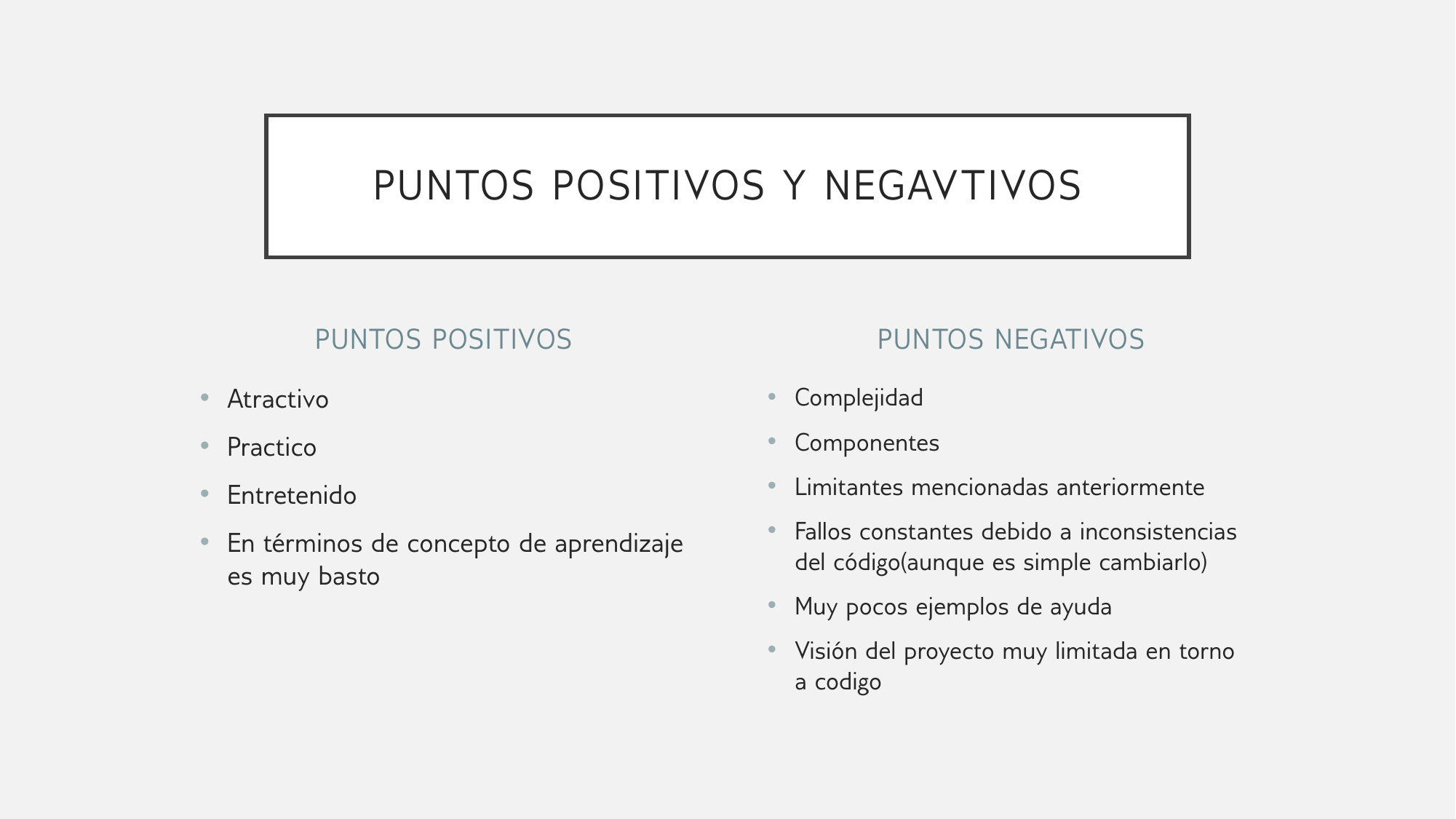

# Puntos Positivos y Negavtivos
Puntos positivos
Puntos negativos
Atractivo
Practico
Entretenido
En términos de concepto de aprendizaje es muy basto
Complejidad
Componentes
Limitantes mencionadas anteriormente
Fallos constantes debido a inconsistencias del código(aunque es simple cambiarlo)
Muy pocos ejemplos de ayuda
Visión del proyecto muy limitada en torno a codigo